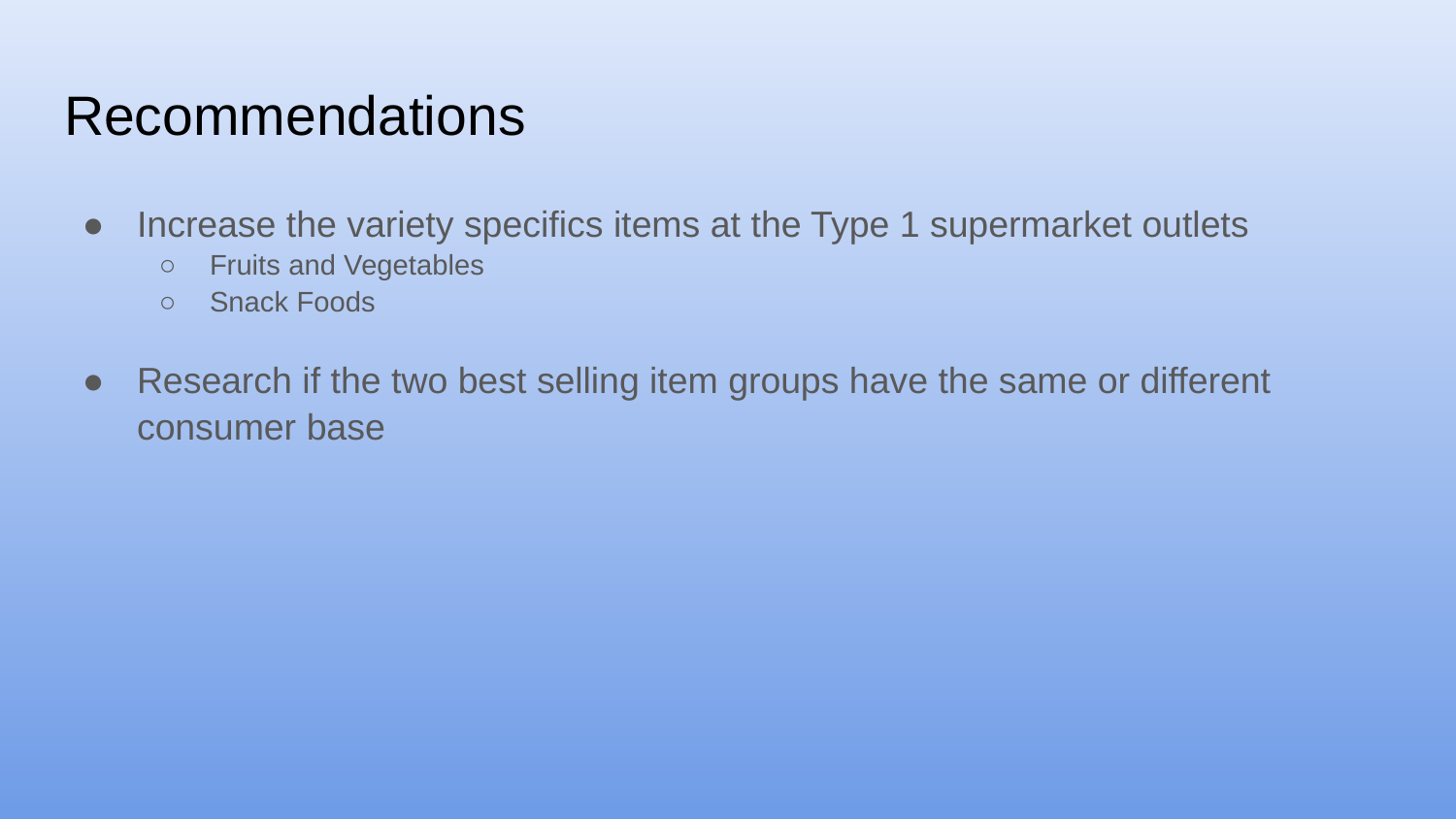

# Recommendations
Increase the variety specifics items at the Type 1 supermarket outlets
Fruits and Vegetables
Snack Foods
Research if the two best selling item groups have the same or different consumer base